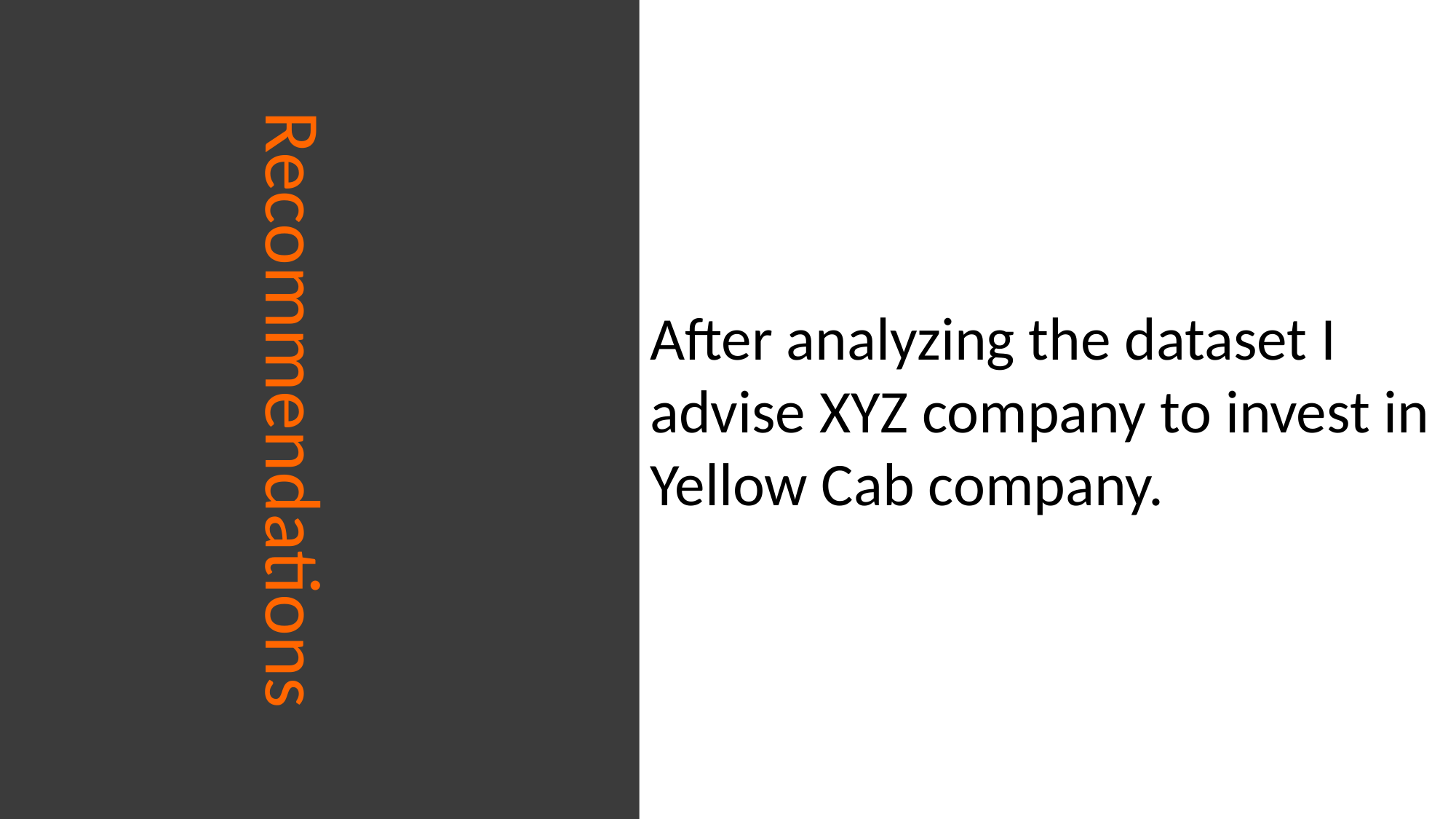

# Recommendations
After analyzing the dataset I advise XYZ company to invest in Yellow Cab company.